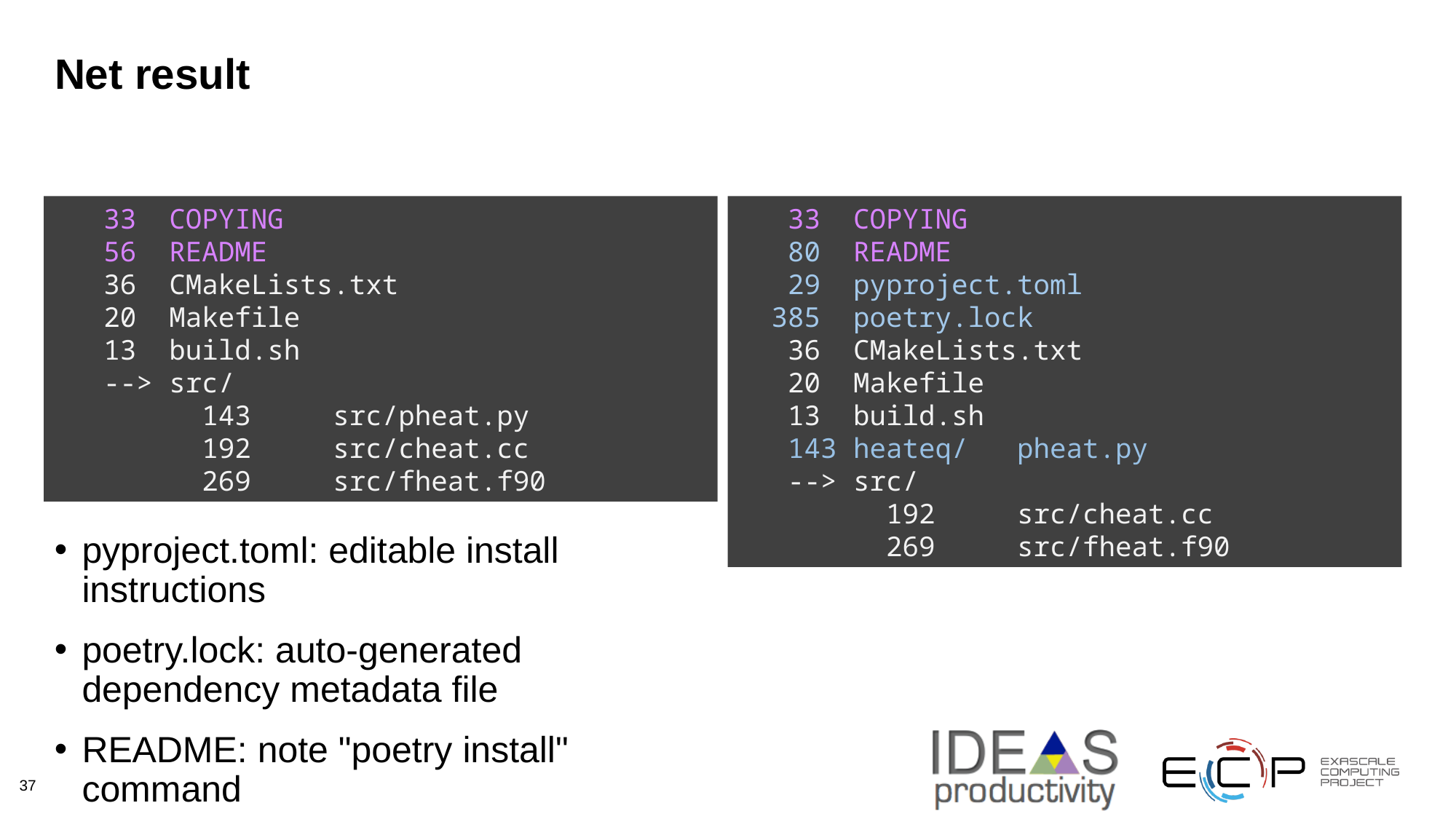

# Net result
   33  COPYING
   56  README
   36  CMakeLists.txt
   20  Makefile
   13  build.sh
   --> src/
         143     src/pheat.py
         192     src/cheat.cc
         269     src/fheat.f90
   33  COPYING
   80  README
   29  pyproject.toml
  385  poetry.lock
   36  CMakeLists.txt
   20  Makefile
   13  build.sh
   143 heateq/   pheat.py
   --> src/
         192     src/cheat.cc
         269     src/fheat.f90
pyproject.toml: editable install instructions
poetry.lock: auto-generated dependency metadata file
README: note "poetry install" command